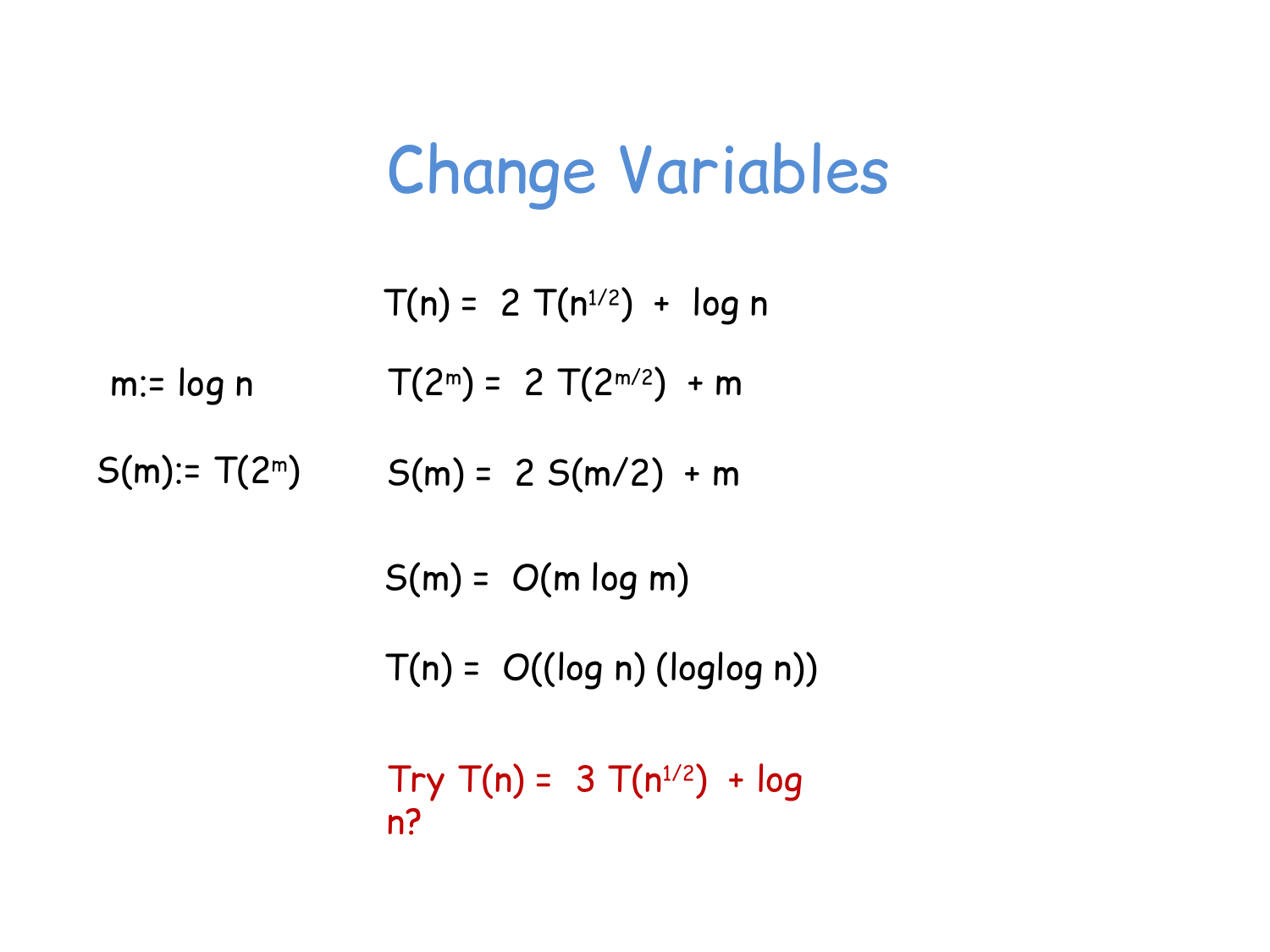

# Change Variables
T(n) =  2 T(n1/2)  +  log n
T(2m) =  2 T(2m/2)  + m
m:= log n
S(m):= T(2m)
S(m) =  2 S(m/2)  + m
         S(m) =  O(m log m)
         T(n) =  O((log n) (loglog n))
Try T(n) =  3 T(n1/2)  + log n?